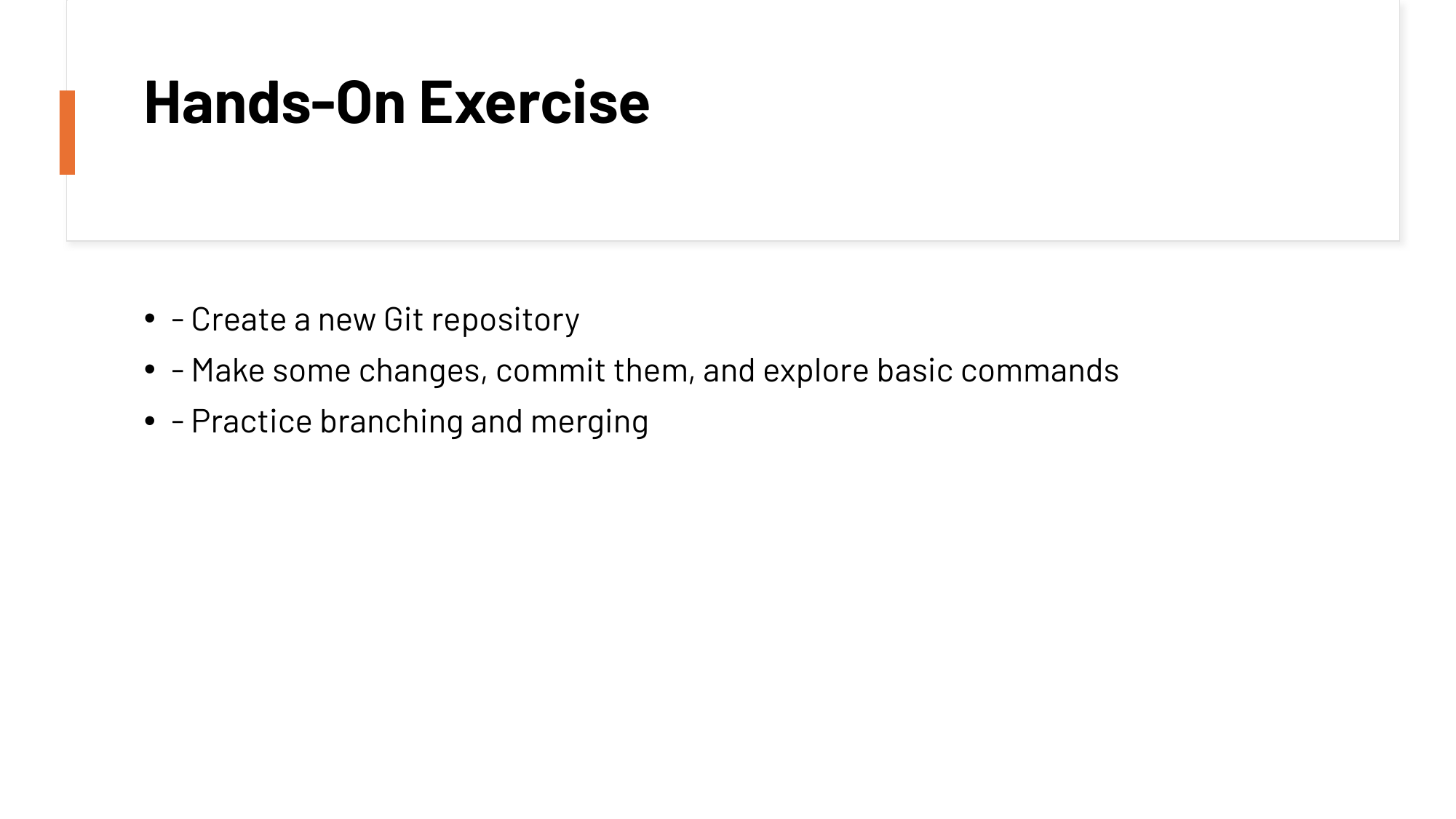

# Hands-On Exercise

- Create a new Git repository
- Make some changes, commit them, and explore basic commands
- Practice branching and merging